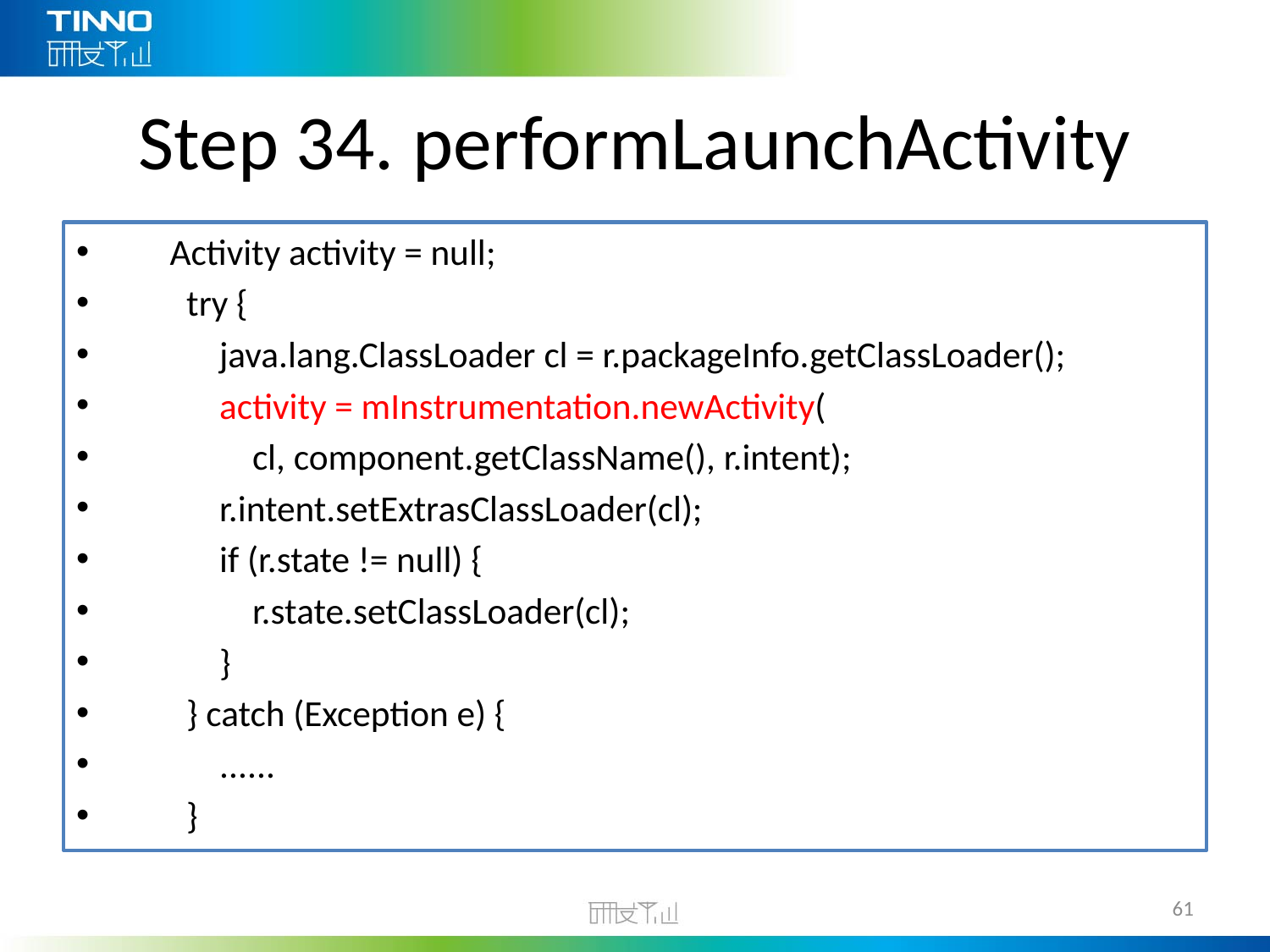

# Step 34. performLaunchActivity
      Activity activity = null;
        try {
            java.lang.ClassLoader cl = r.packageInfo.getClassLoader();
            activity = mInstrumentation.newActivity(
                cl, component.getClassName(), r.intent);
            r.intent.setExtrasClassLoader(cl);
            if (r.state != null) {
                r.state.setClassLoader(cl);
            }
        } catch (Exception e) {
            ......
        }

61